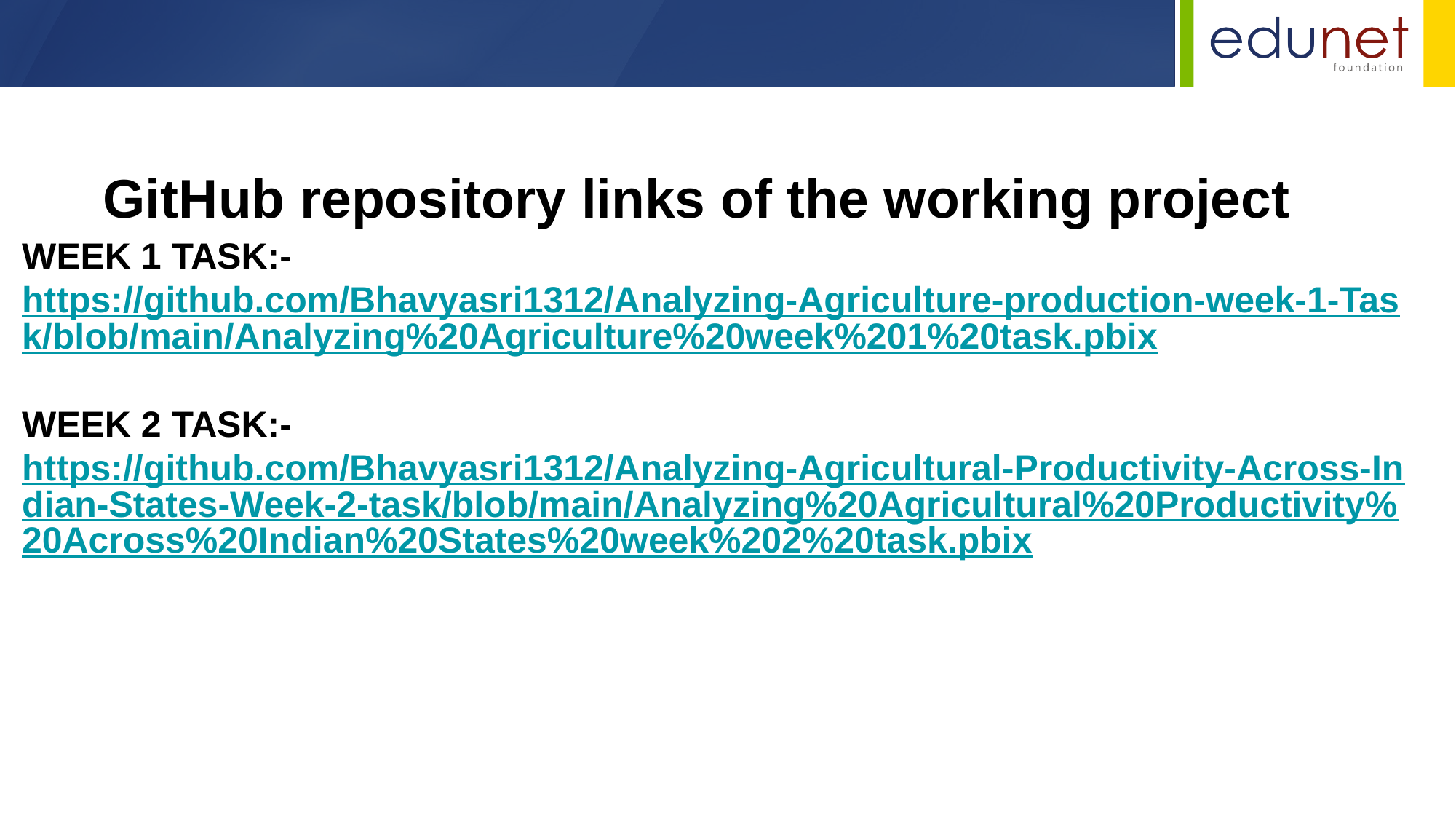

GitHub repository links of the working project
WEEK 1 TASK:- https://github.com/Bhavyasri1312/Analyzing-Agriculture-production-week-1-Task/blob/main/Analyzing%20Agriculture%20week%201%20task.pbix

WEEK 2 TASK:- https://github.com/Bhavyasri1312/Analyzing-Agricultural-Productivity-Across-Indian-States-Week-2-task/blob/main/Analyzing%20Agricultural%20Productivity%20Across%20Indian%20States%20week%202%20task.pbix